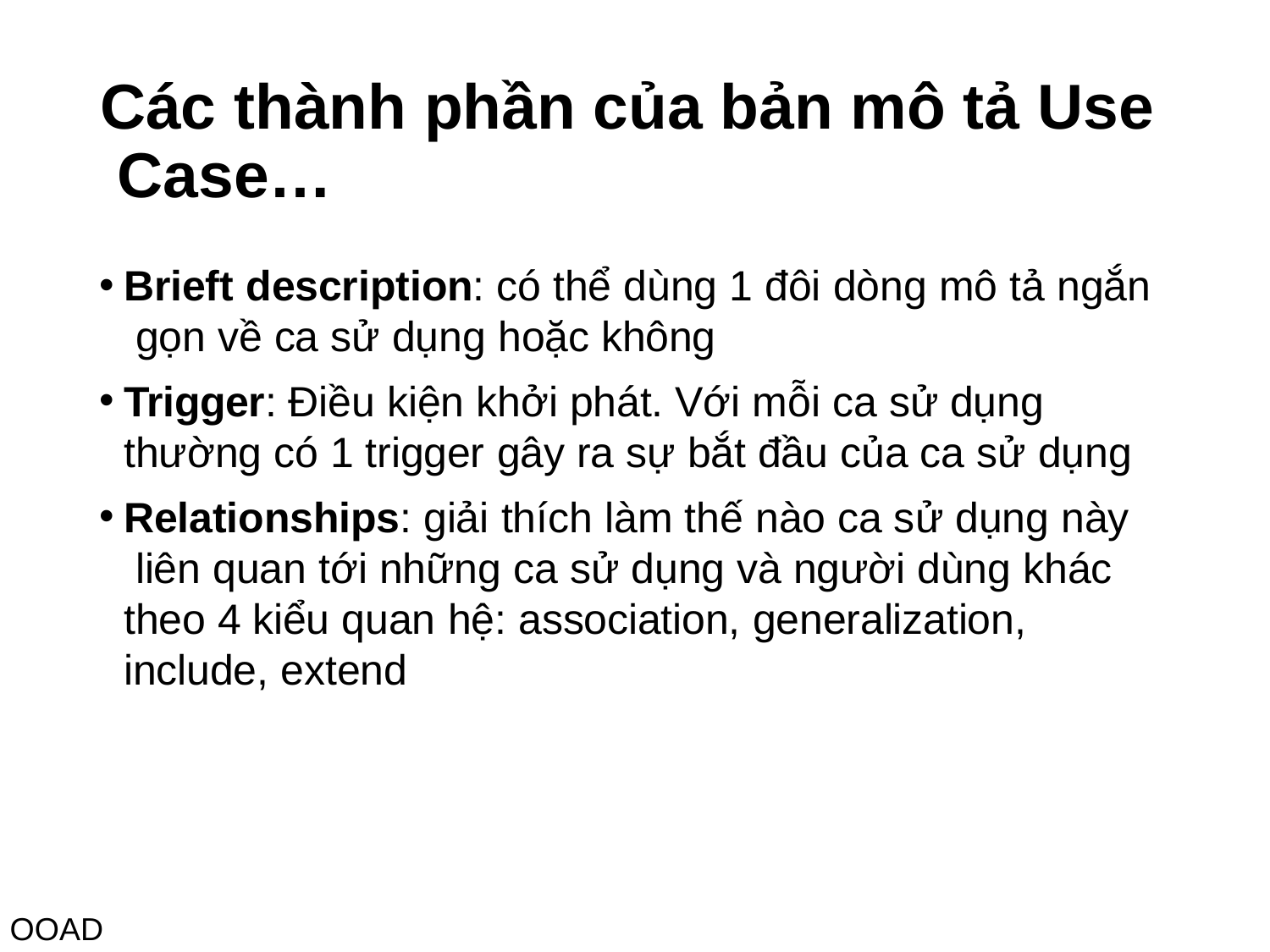

# Các thành phần của bản mô tả Use  Case…
Brieft description: có thể dùng 1 đôi dòng mô tả ngắn  gọn về ca sử dụng hoặc không
Trigger: Điều kiện khởi phát. Với mỗi ca sử dụng  thường có 1 trigger gây ra sự bắt đầu của ca sử dụng
Relationships: giải thích làm thế nào ca sử dụng này  liên quan tới những ca sử dụng và người dùng khác  theo 4 kiểu quan hệ: association, generalization,  include, extend
OOAD